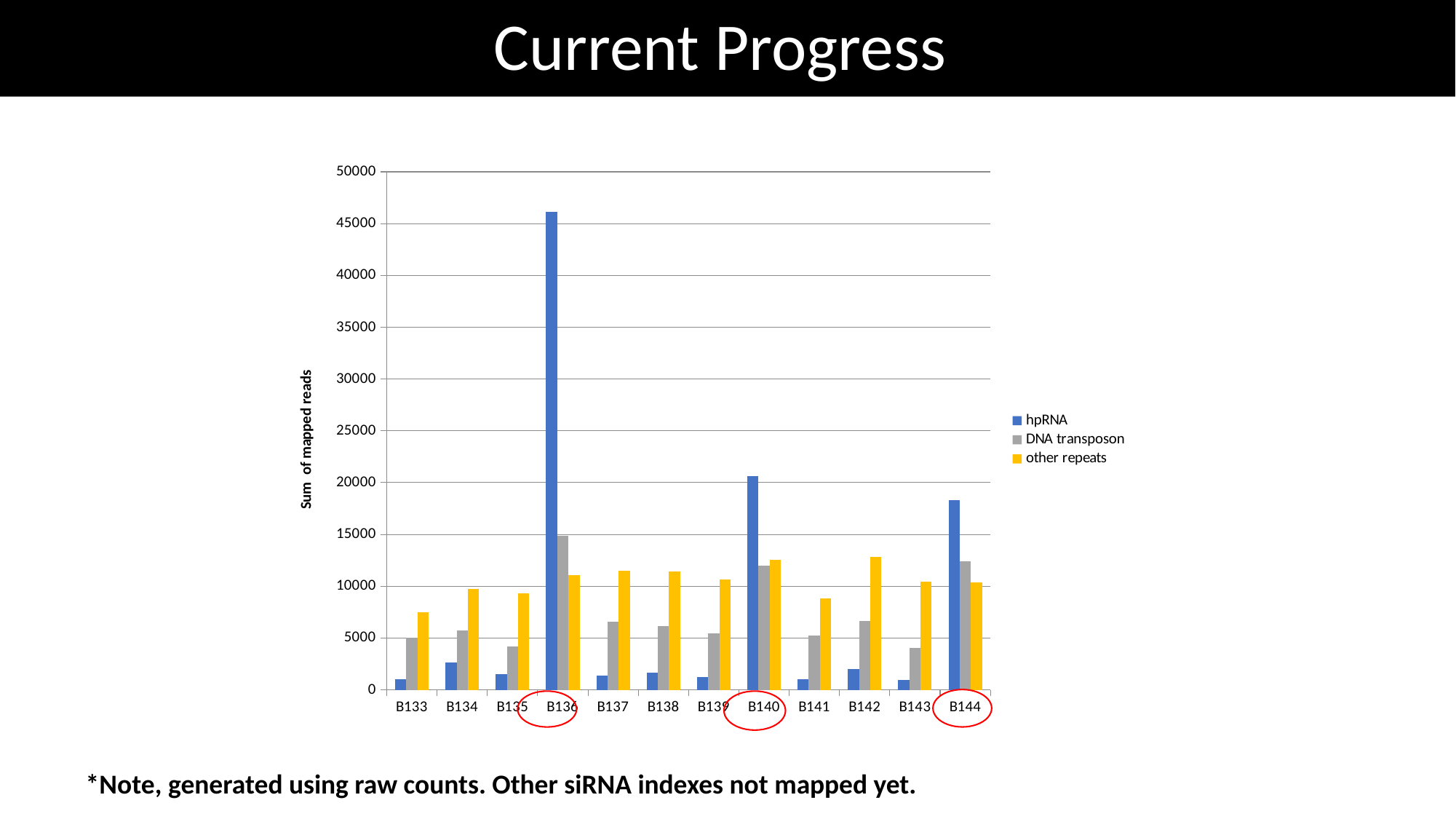

Current Progress

### Chart

| Category | hpRNA | DNA transposon | other repeats |
|---|---|---|---|
| B133 | 1003.0 | 5020.0 | 7491.0 |
| B134 | 2624.0 | 5756.0 | 9757.0 |
| B135 | 1483.0 | 4215.0 | 9294.0 |
| B136 | 46120.0 | 14887.0 | 11099.0 |
| B137 | 1372.0 | 6552.0 | 11487.0 |
| B138 | 1667.0 | 6159.0 | 11443.0 |
| B139 | 1209.0 | 5430.0 | 10673.0 |
| B140 | 20596.0 | 11970.0 | 12533.0 |
| B141 | 1058.0 | 5267.0 | 8840.0 |
| B142 | 2033.0 | 6628.0 | 12799.0 |
| B143 | 943.0 | 4047.0 | 10468.0 |
| B144 | 18275.0 | 12407.0 | 10401.0 |

*Note, generated using raw counts. Other siRNA indexes not mapped yet.